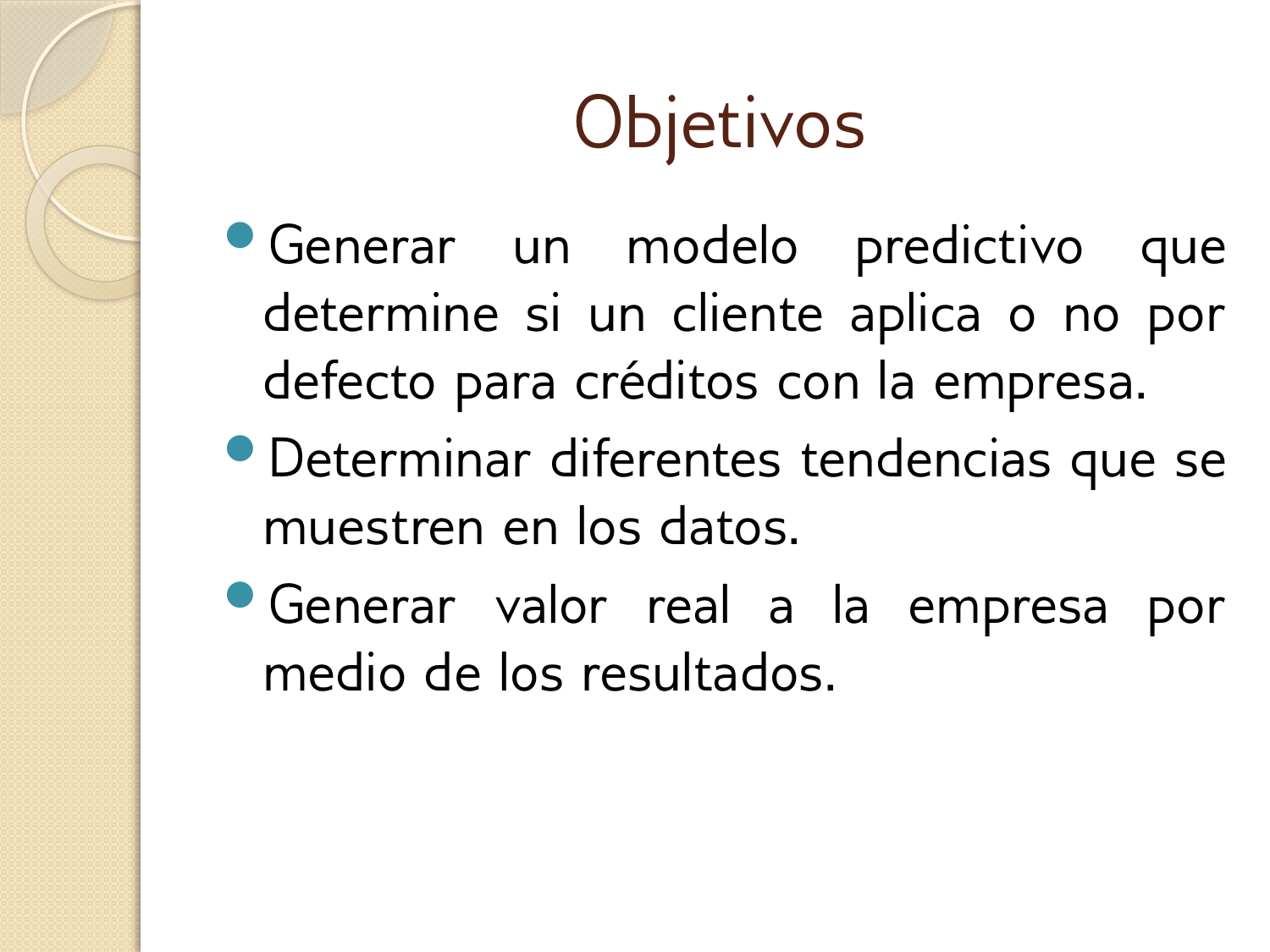

# Objetivos
Generar un modelo predictivo que determine si un cliente aplica o no por defecto para créditos con la empresa.
Determinar diferentes tendencias que se muestren en los datos.
Generar valor real a la empresa por medio de los resultados.